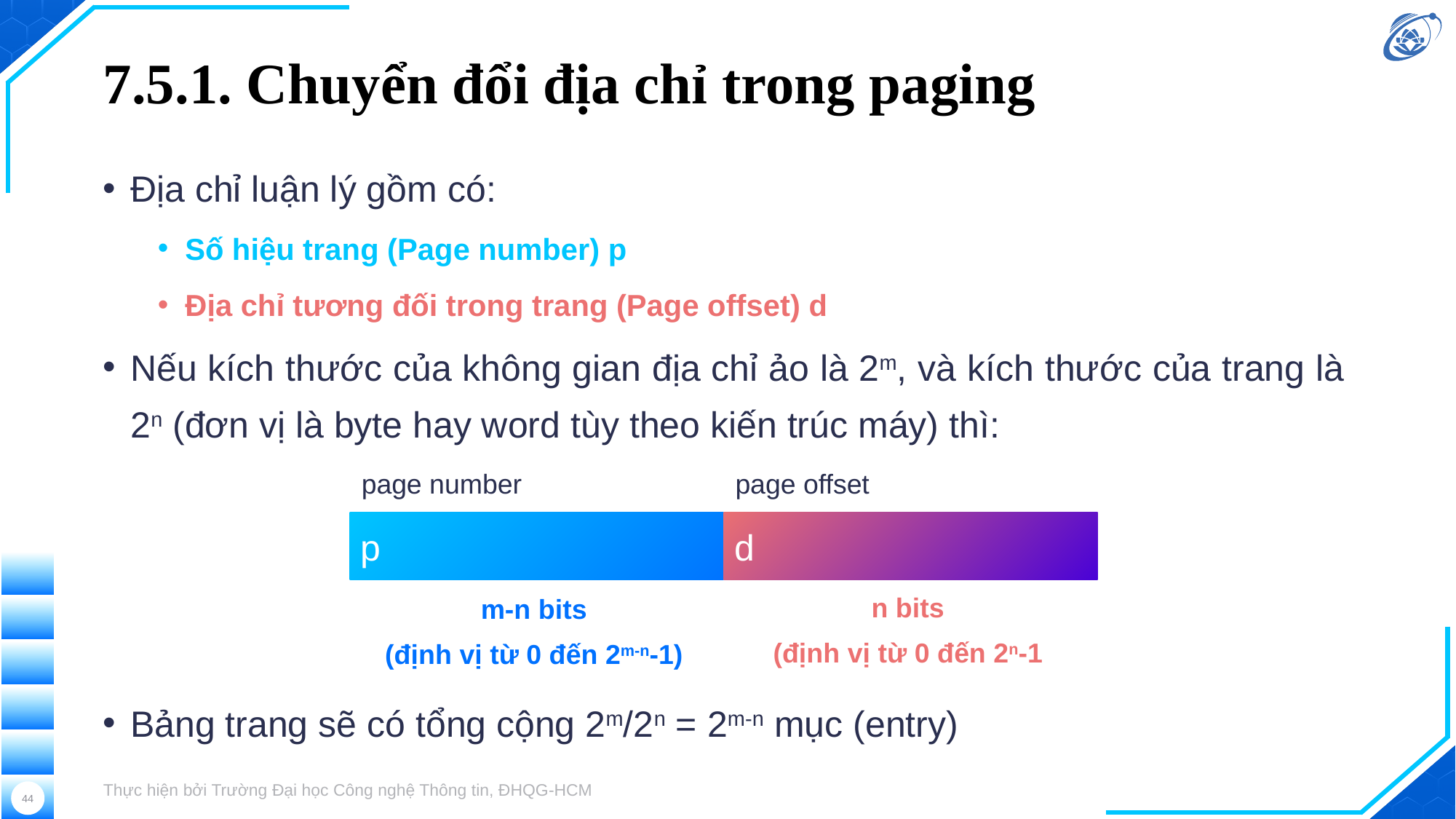

# 7.5.1. Chuyển đổi địa chỉ trong paging
Địa chỉ luận lý gồm có:
Số hiệu trang (Page number) p
Địa chỉ tương đối trong trang (Page offset) d
Nếu kích thước của không gian địa chỉ ảo là 2m, và kích thước của trang là 2n (đơn vị là byte hay word tùy theo kiến trúc máy) thì:
page number
page offset
d
p
n bits
(định vị từ 0 đến 2n-1
m-n bits
(định vị từ 0 đến 2m-n-1)
Bảng trang sẽ có tổng cộng 2m/2n = 2m-n mục (entry)
Thực hiện bởi Trường Đại học Công nghệ Thông tin, ĐHQG-HCM
44